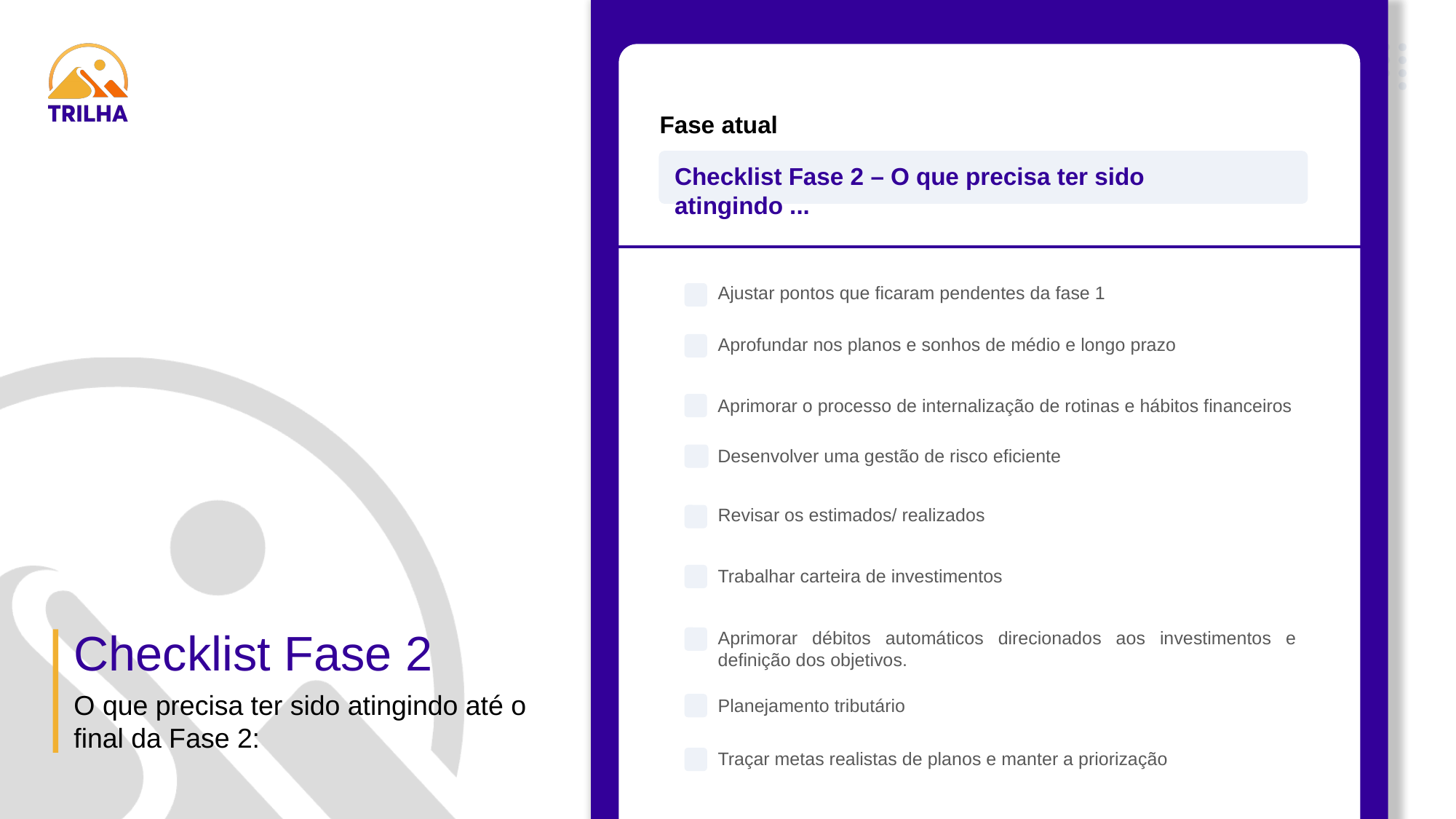

Fase atual

Checklist Fase 2 – O que precisa ter sido atingindo ...
Ajustar pontos que ficaram pendentes da fase 1

Aprofundar nos planos e sonhos de médio e longo prazo

Aprimorar o processo de internalização de rotinas e hábitos financeiros

Desenvolver uma gestão de risco eficiente

Revisar os estimados/ realizados

Trabalhar carteira de investimentos

Checklist Fase 2
Aprimorar débitos automáticos direcionados aos investimentos e definição dos objetivos.

O que precisa ter sido atingindo até o final da Fase 2:
Planejamento tributário

Traçar metas realistas de planos e manter a priorização